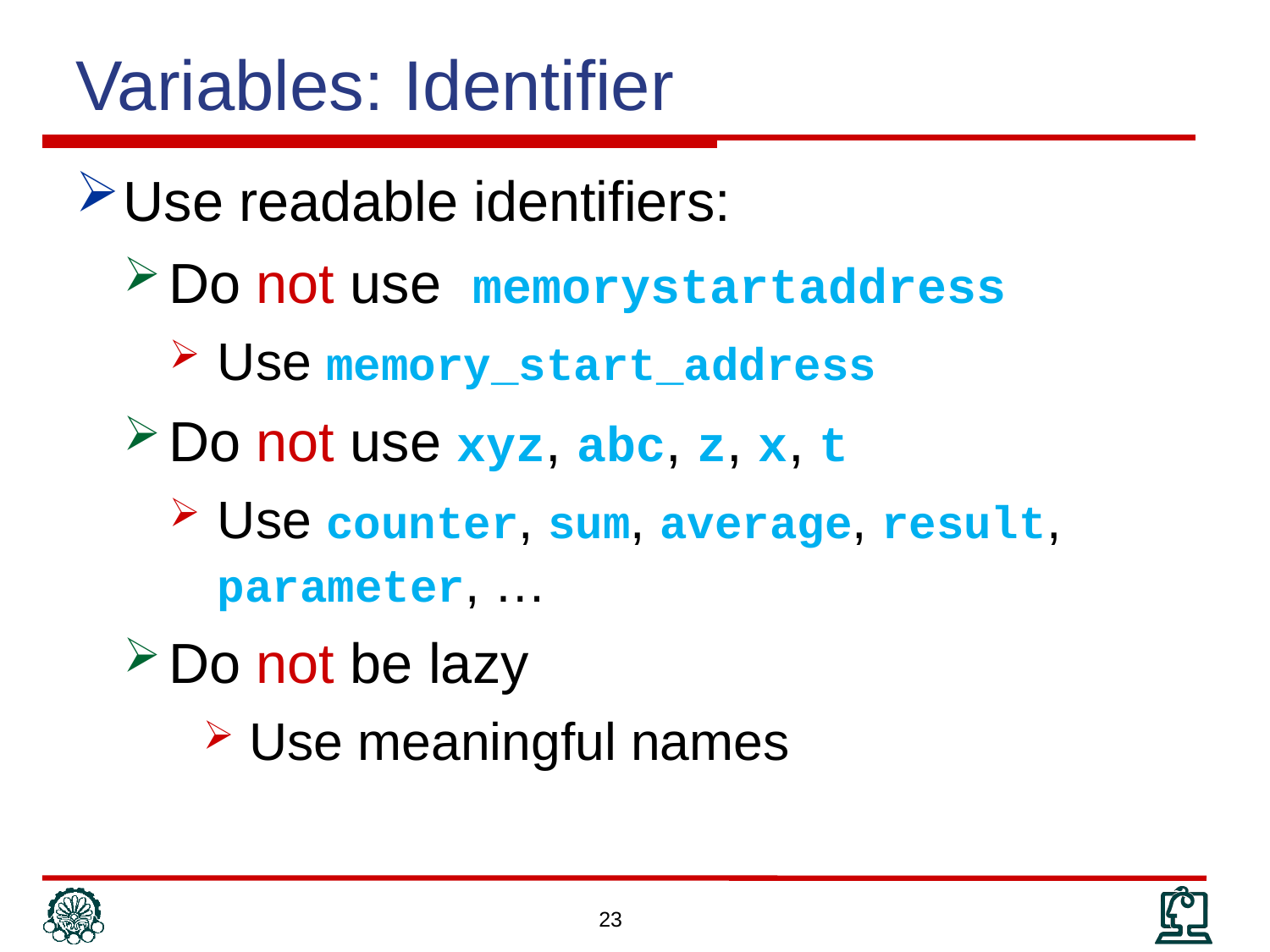

Variables: Identifier
Use readable identifiers:
Do not use  memorystartaddress
Use memory_start_address
Do not use xyz, abc, z, x, t
Use counter, sum, average, result, parameter, …
Do not be lazy
 Use meaningful names

23